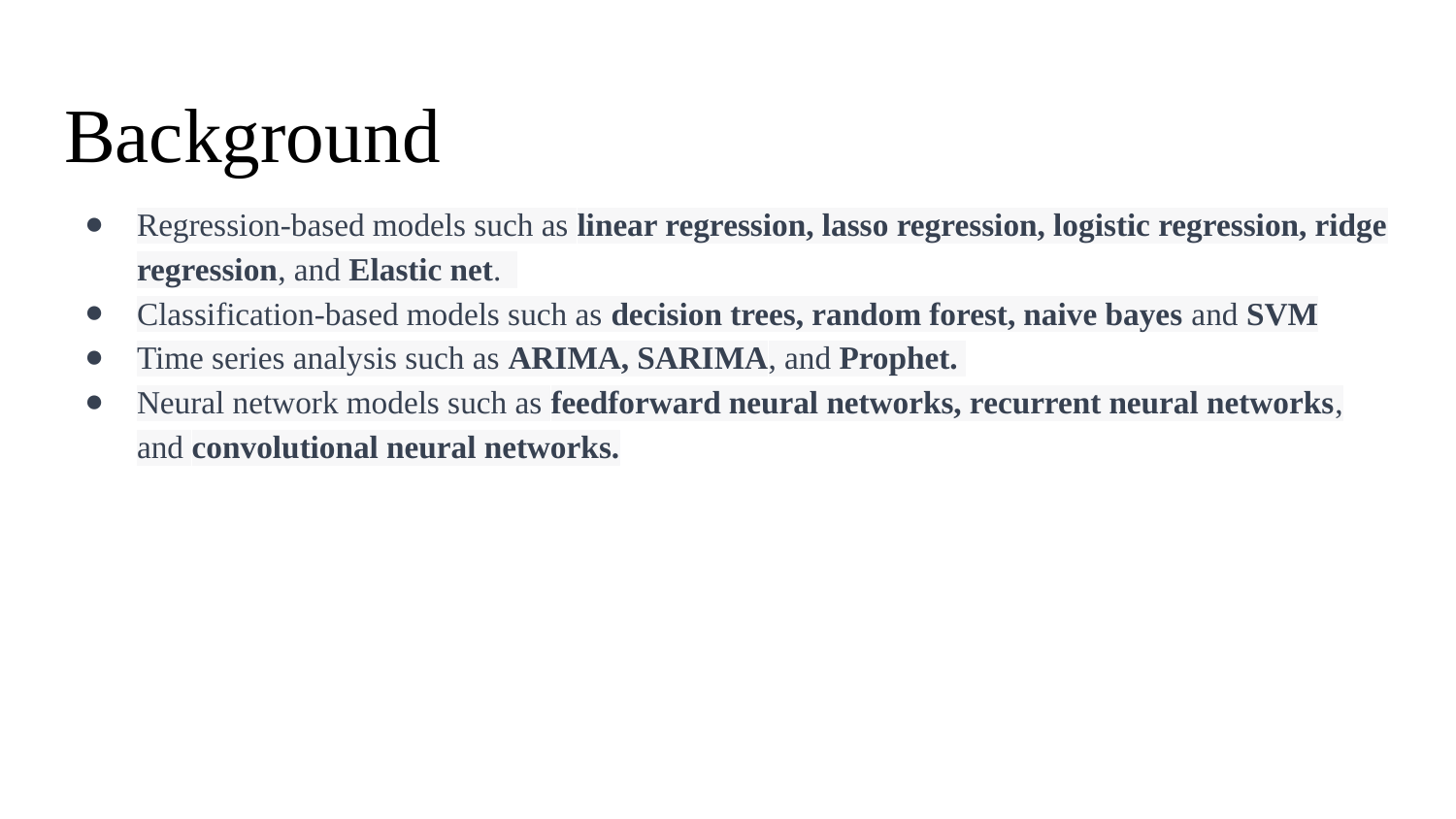

# Background
Regression-based models such as linear regression, lasso regression, logistic regression, ridge regression, and Elastic net.
Classification-based models such as decision trees, random forest, naive bayes and SVM
Time series analysis such as ARIMA, SARIMA, and Prophet.
Neural network models such as feedforward neural networks, recurrent neural networks, and convolutional neural networks.